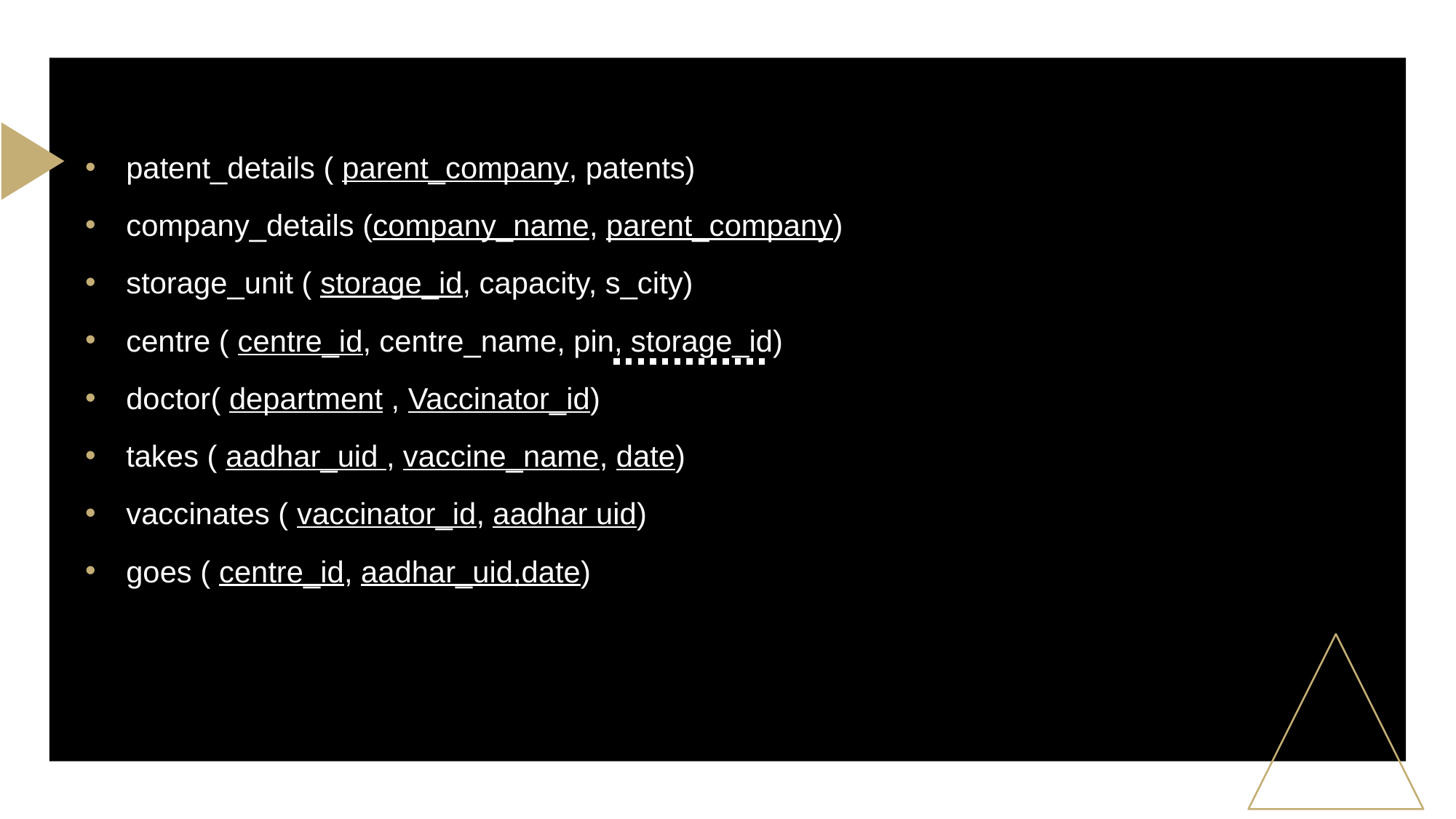

patent_details ( parent_company, patents)
company_details (company_name, parent_company)
storage_unit ( storage_id, capacity, s_city)
centre ( centre_id, centre_name, pin, storage_id)
doctor( department , Vaccinator_id)
takes ( aadhar_uid , vaccine_name, date)
vaccinates ( vaccinator_id, aadhar uid)
goes ( centre_id, aadhar_uid,date)